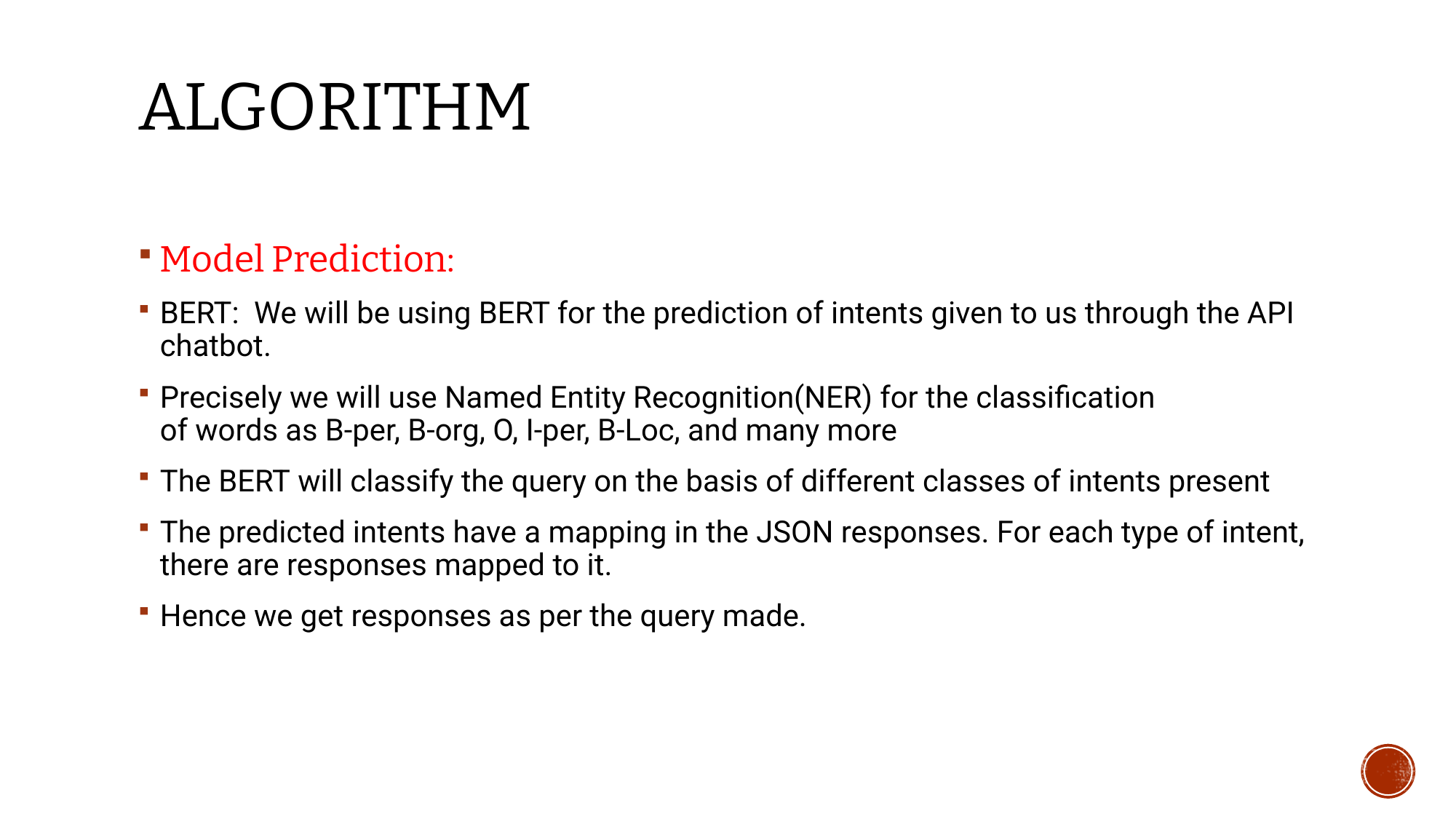

# Algorithm
Model Prediction:
BERT:  We will be using BERT for the prediction of intents given to us through the API chatbot.
Precisely we will use Named Entity Recognition(NER) for the classification of words as B-per, B-org, O, I-per, B-Loc, and many more
The BERT will classify the query on the basis of different classes of intents present
The predicted intents have a mapping in the JSON responses. For each type of intent, there are responses mapped to it.
Hence we get responses as per the query made.